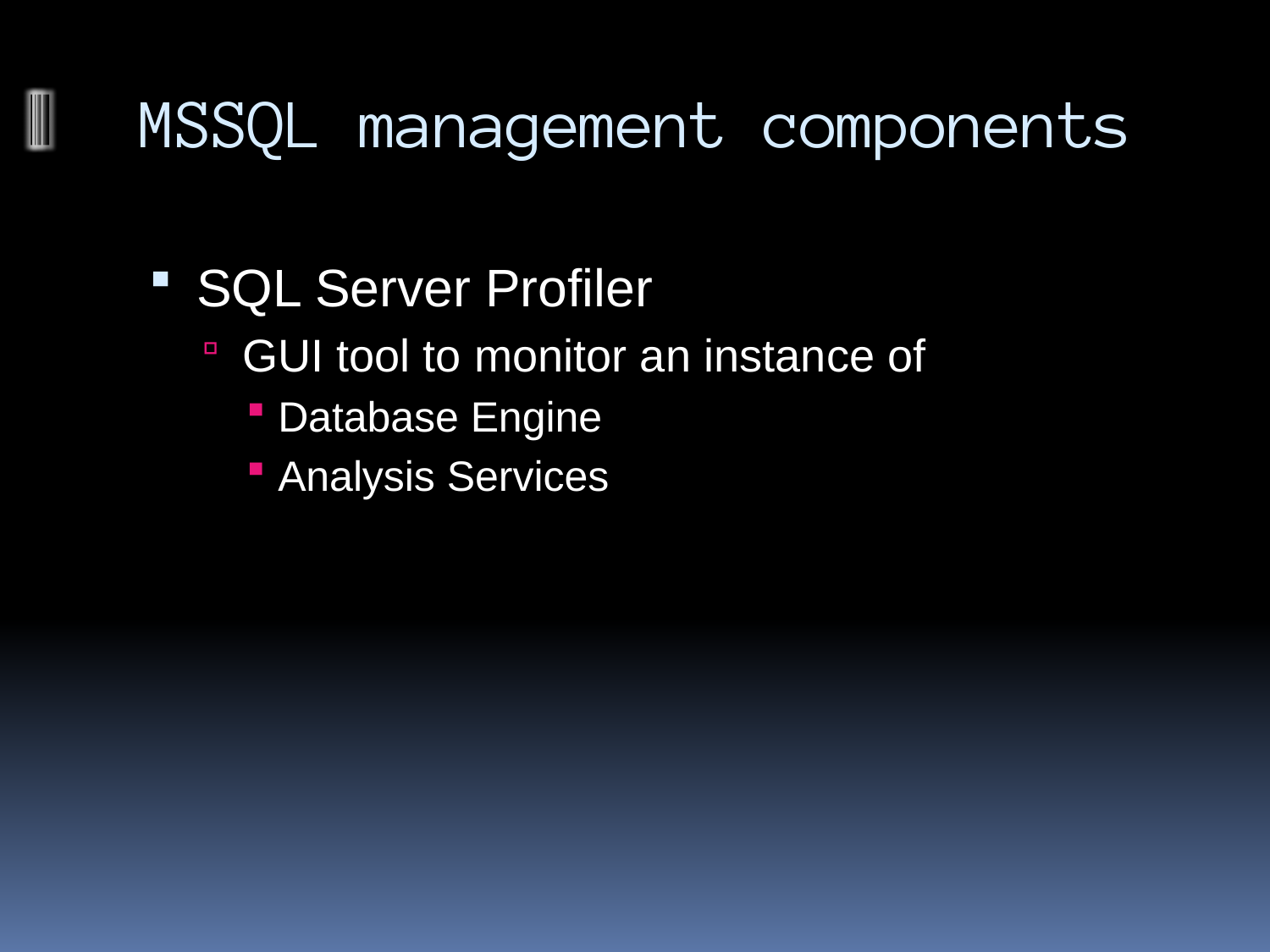

# MSSQL management components
SQL Server Profiler
GUI tool to monitor an instance of
Database Engine
Analysis Services